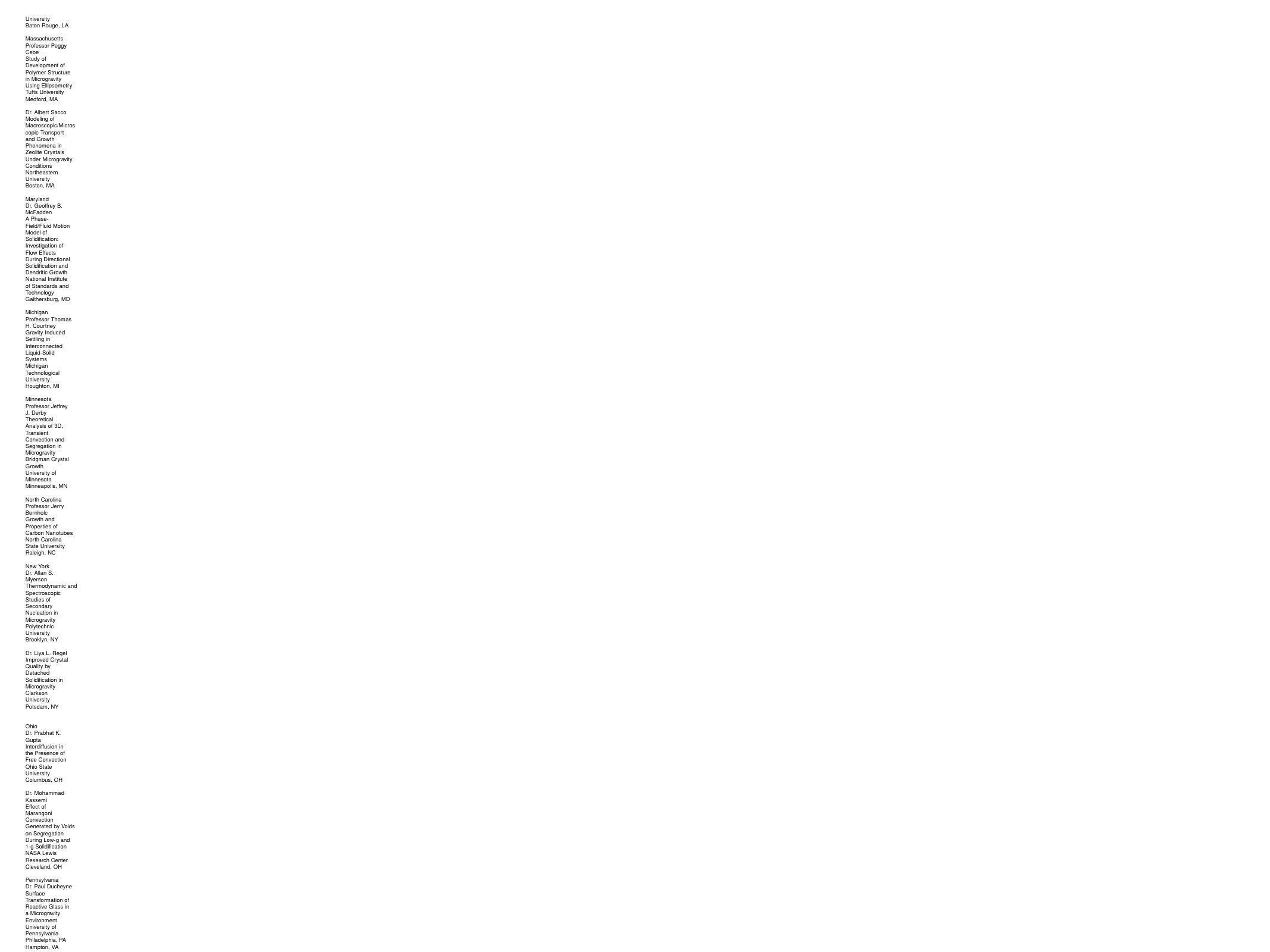

University
Baton Rouge, LA

Massachusetts
Professor Peggy
Cebe
Study of
Development of
Polymer Structure
in Microgravity
Using Ellipsometry
Tufts University
Medford, MA

Dr. Albert Sacco
Modeling of
Macroscopic/Micros
copic Transport
and Growth
Phenomena in
Zeolite Crystals
Under Microgravity
Conditions
Northeastern
University
Boston, MA

Maryland
Dr. Geoffrey B.
McFadden
A Phase-
Field/Fluid Motion
Model of
Solidification:
Investigation of
Flow Effects
During Directional
Solidification and
Dendritic Growth
National Institute
of Standards and
Technology
Gaithersburg, MD

Michigan
Professor Thomas
H. Courtney
Gravity Induced
Settling in
Interconnected
Liquid-Solid
Systems
Michigan
Technological
University
Houghton, MI

Minnesota
Professor Jeffrey
J. Derby
Theoretical
Analysis of 3D,
Transient
Convection and
Segregation in
Microgravity
Bridgman Crystal
Growth
University of
Minnesota
Minneapolis, MN

North Carolina
Professor Jerry
Bernholc
Growth and
Properties of
Carbon Nanotubes
North Carolina
State University
Raleigh, NC

New York
Dr. Allan S.
Myerson
Thermodynamic and
Spectroscopic
Studies of
Secondary
Nucleation in
Microgravity
Polytechnic
University
Brooklyn, NY

Dr. Liya L. Regel
Improved Crystal
Quality by
Detached
Solidification in
Microgravity
Clarkson
University
Potsdam, NY

Ohio
Dr. Prabhat K.
Gupta
Interdiffusion in
the Presence of
Free Convection
Ohio State
University
Columbus, OH

Dr. Mohammad
Kassemi
Effect of
Marangoni
Convection
Generated by Voids
on Segregation
During Low-g and
1-g Solidification
NASA Lewis
Research Center
Cleveland, OH

Pennsylvania
Dr. Paul Ducheyne
Surface
Transformation of
Reactive Glass in
a Microgravity
Environment
University of
Pennsylvania
Philadelphia, PA
Hampton, VA